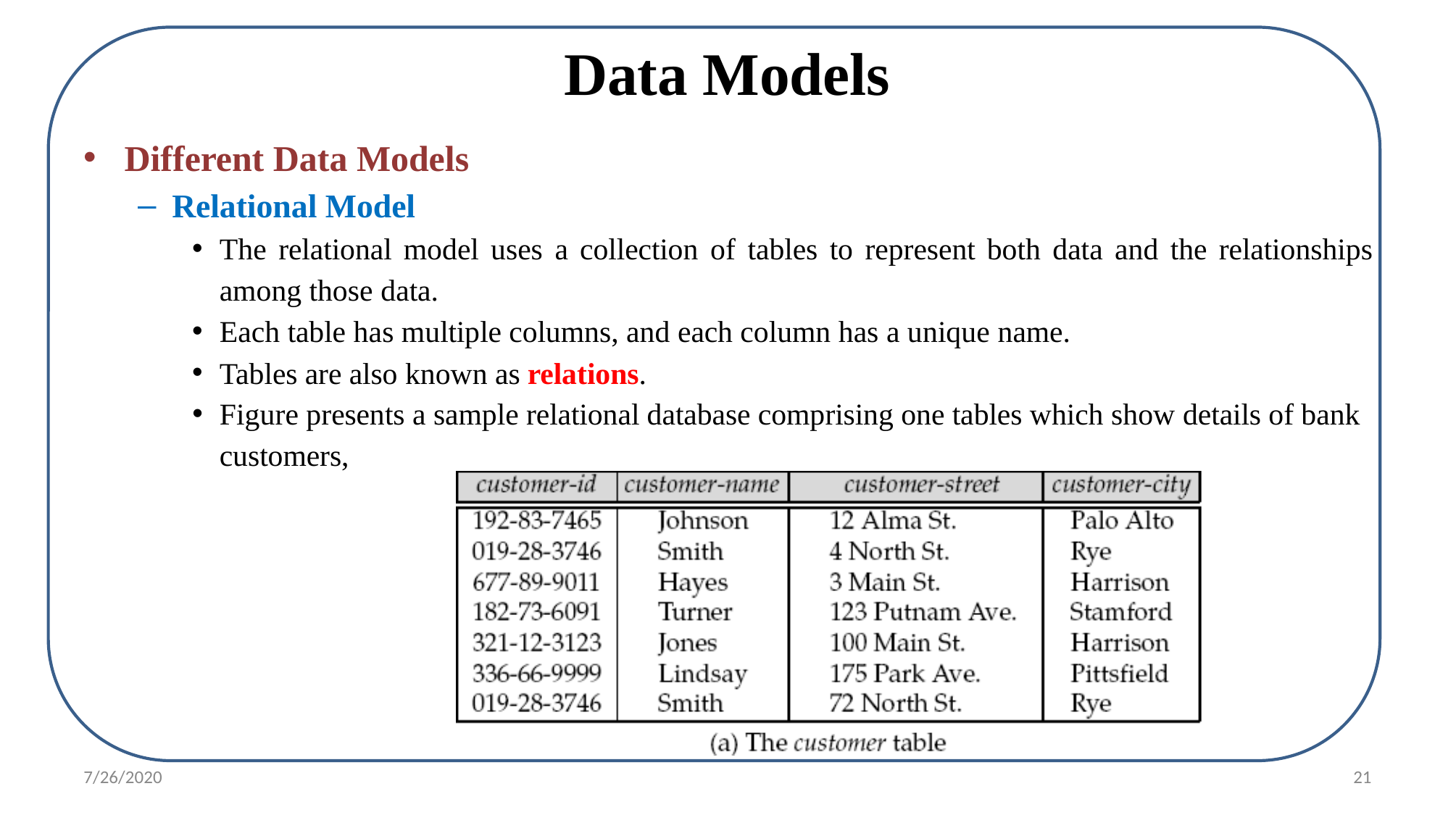

# Data Models
Different Data Models
Relational Model
The relational model uses a collection of tables to represent both data and the relationships
among those data.
Each table has multiple columns, and each column has a unique name.
Tables are also known as relations.
Figure presents a sample relational database comprising one tables which show details of bank  customers,

7/26/2020
21